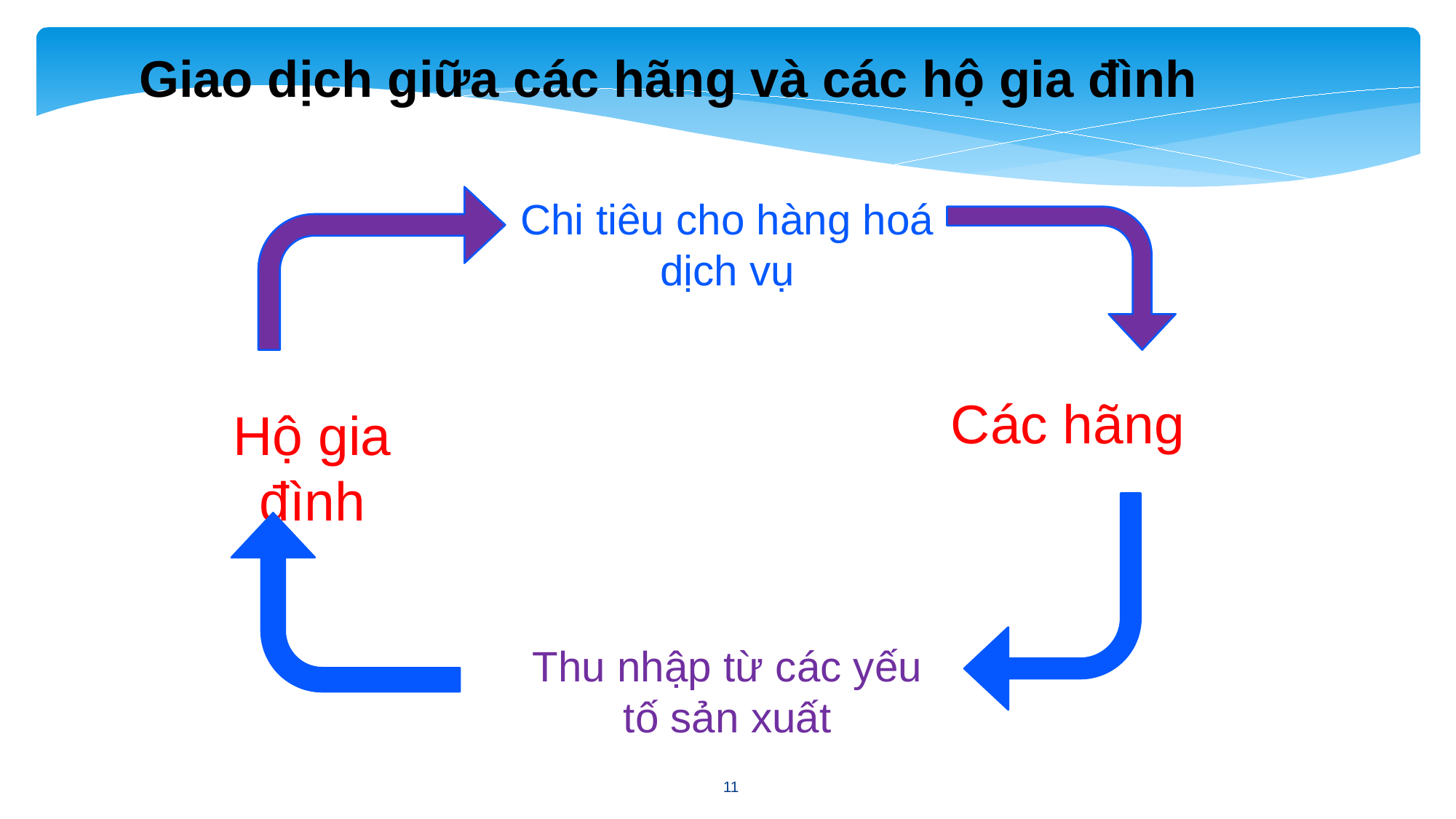

Giao dịch giữa các hãng và các hộ gia đình

Chi tiêu cho hàng hoá dịch vụ
Các hãng
Hộ gia đình

Thu nhập từ các yếu tố sản xuất
11